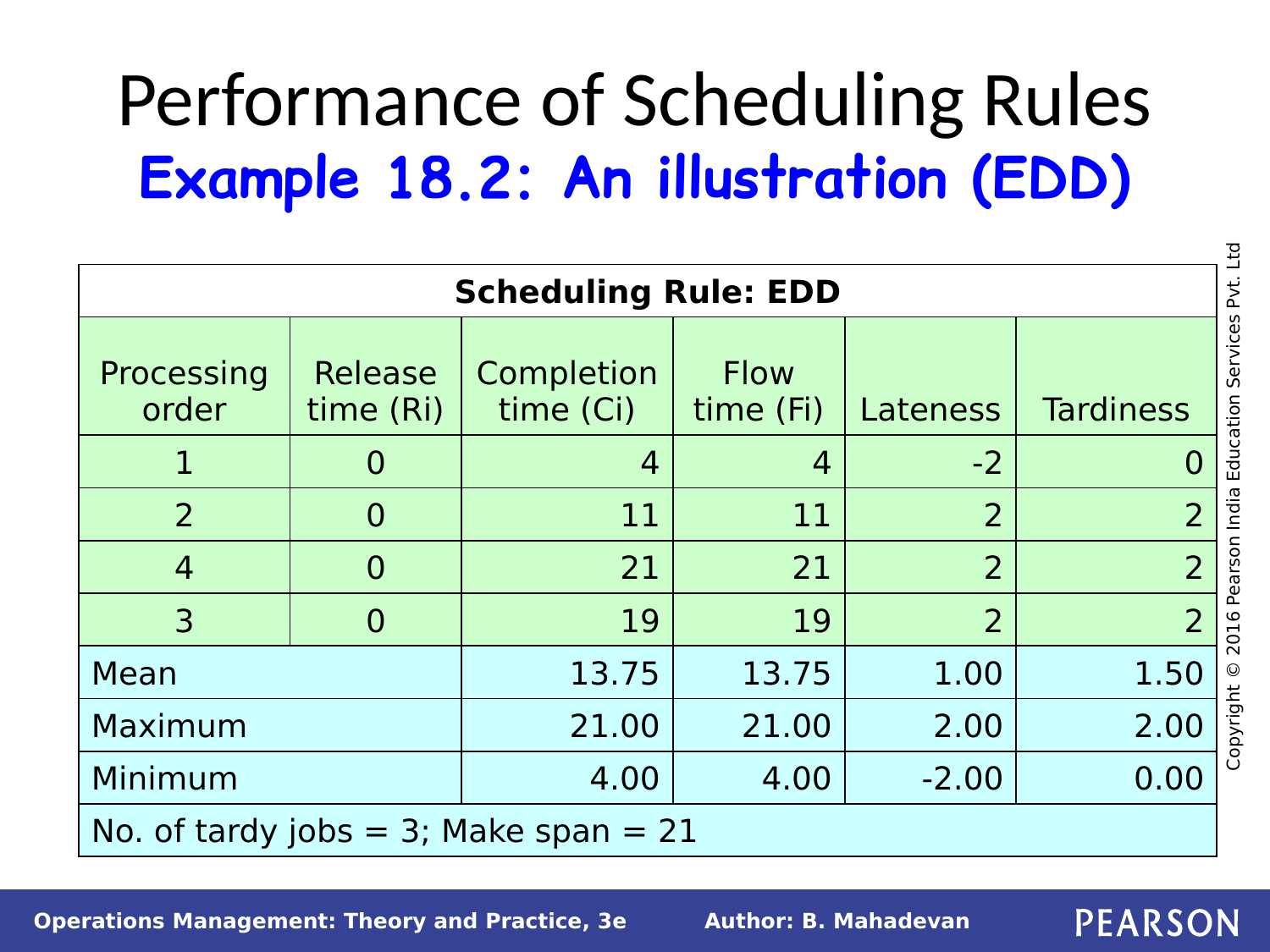

# Performance of Scheduling Rules Example 18.2: An illustration (EDD)
| Scheduling Rule: EDD |  |  |  |  |  |
| --- | --- | --- | --- | --- | --- |
| Processing order | Release time (Ri) | Completion time (Ci) | Flow time (Fi) | Lateness | Tardiness |
| 1 | 0 | 4 | 4 | -2 | 0 |
| 2 | 0 | 11 | 11 | 2 | 2 |
| 4 | 0 | 21 | 21 | 2 | 2 |
| 3 | 0 | 19 | 19 | 2 | 2 |
| Mean |  | 13.75 | 13.75 | 1.00 | 1.50 |
| Maximum |  | 21.00 | 21.00 | 2.00 | 2.00 |
| Minimum |  | 4.00 | 4.00 | -2.00 | 0.00 |
| No. of tardy jobs = 3; Make span = 21 |  |  |  |  |  |